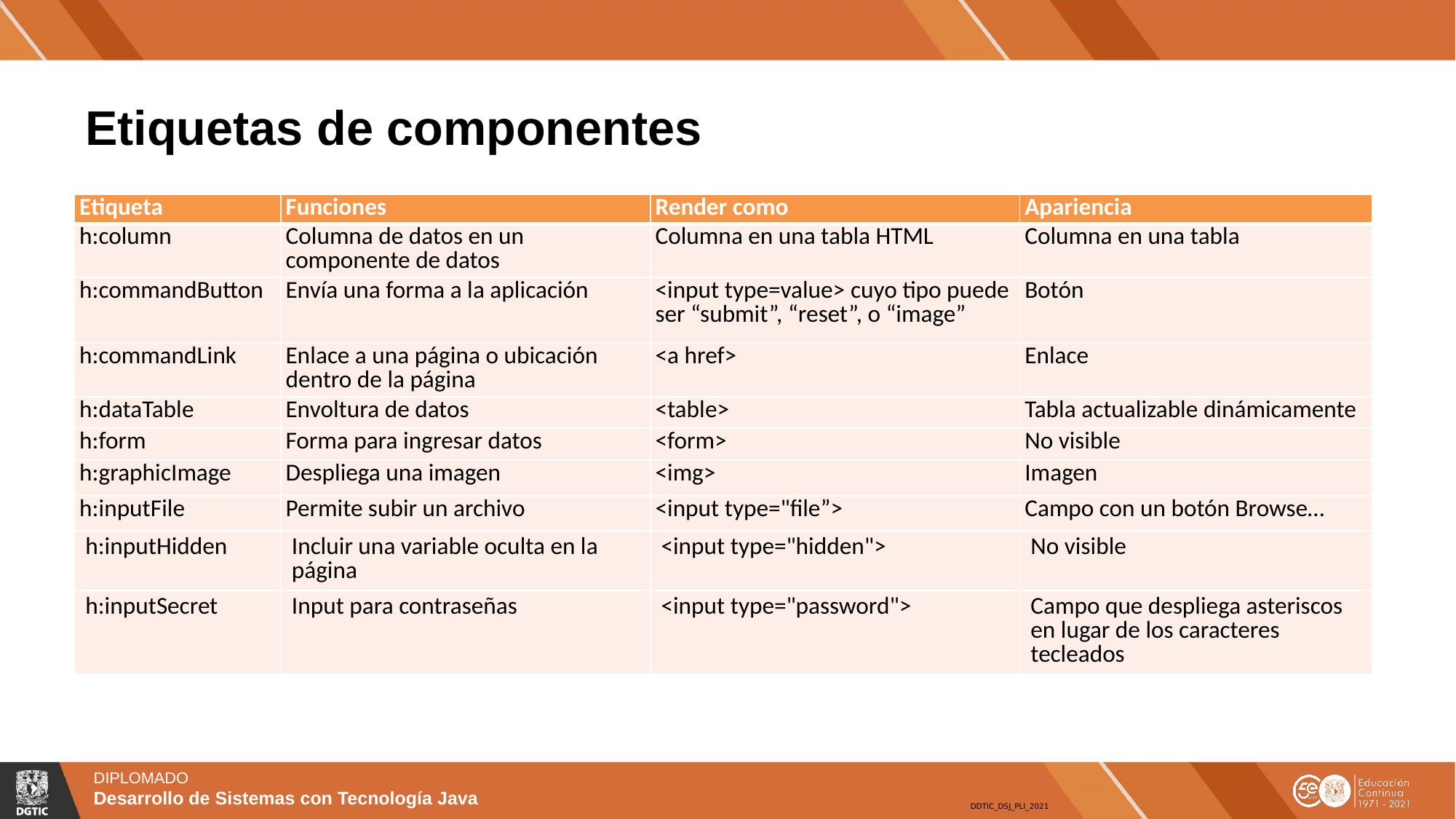

# Etiquetas de componentes
| Etiqueta | Funciones | Render como | Apariencia |
| --- | --- | --- | --- |
| h:column | Columna de datos en un componente de datos | Columna en una tabla HTML | Columna en una tabla |
| h:commandButton | Envía una forma a la aplicación | <input type=value> cuyo tipo puede ser “submit”, “reset”, o “image” | Botón |
| h:commandLink | Enlace a una página o ubicación dentro de la página | <a href> | Enlace |
| h:dataTable | Envoltura de datos | <table> | Tabla actualizable dinámicamente |
| h:form | Forma para ingresar datos | <form> | No visible |
| h:graphicImage | Despliega una imagen | <img> | Imagen |
| h:inputFile | Permite subir un archivo | <input type="file”> | Campo con un botón Browse… |
| h:inputHidden | Incluir una variable oculta en la página | <input type="hidden"> | No visible |
| h:inputSecret | Input para contraseñas | <input type="password"> | Campo que despliega asteriscos en lugar de los caracteres tecleados |